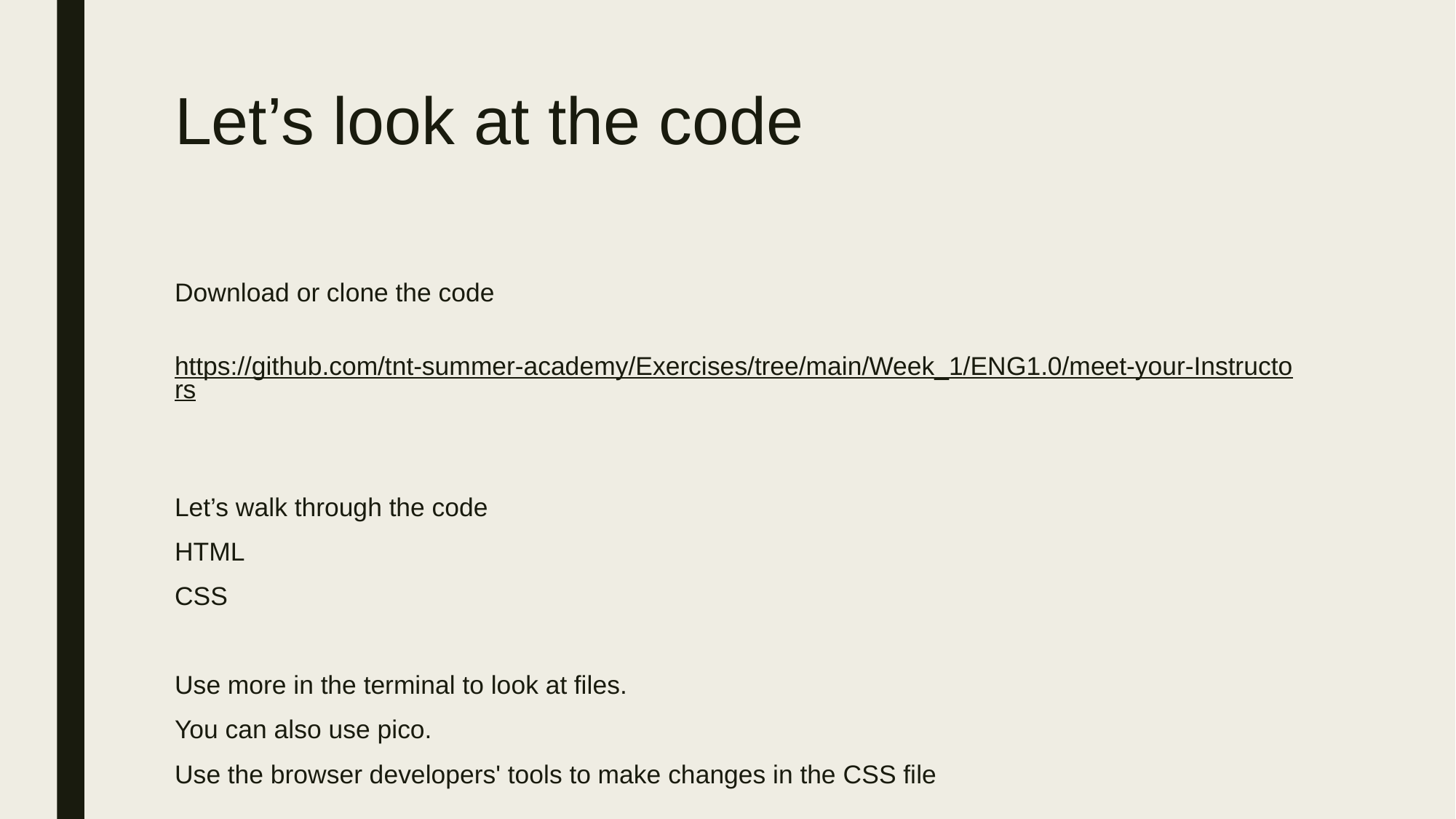

# Let’s look at the code
Download or clone the code

https://github.com/tnt-summer-academy/Exercises/tree/main/Week_1/ENG1.0/meet-your-Instructors

Let’s walk through the code
HTML
CSS

Use more in the terminal to look at files.
You can also use pico.
Use the browser developers' tools to make changes in the CSS file